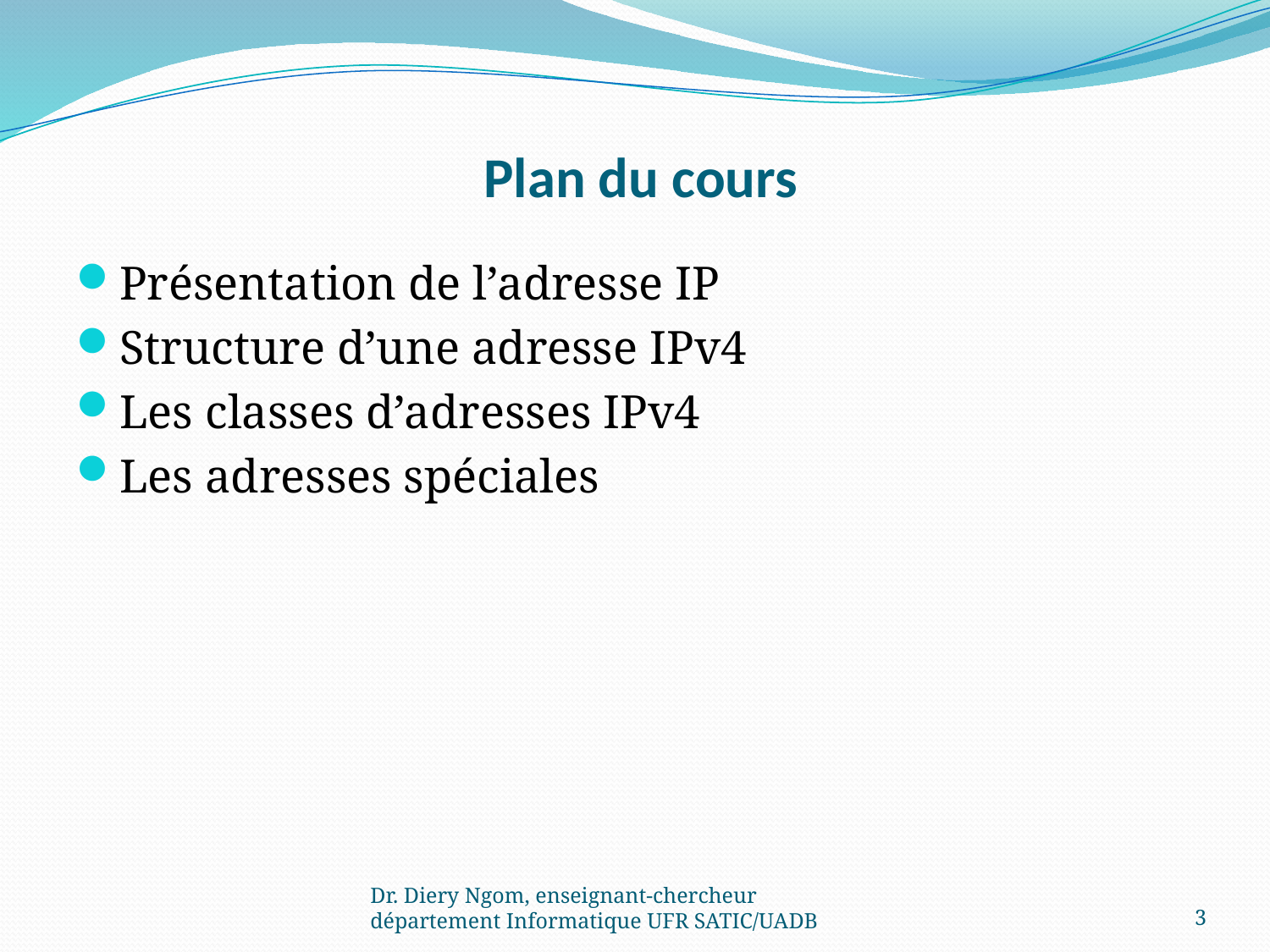

# Plan du cours
Présentation de l’adresse IP
Structure d’une adresse IPv4
Les classes d’adresses IPv4
Les adresses spéciales
Dr. Diery Ngom, enseignant-chercheur département Informatique UFR SATIC/UADB
3